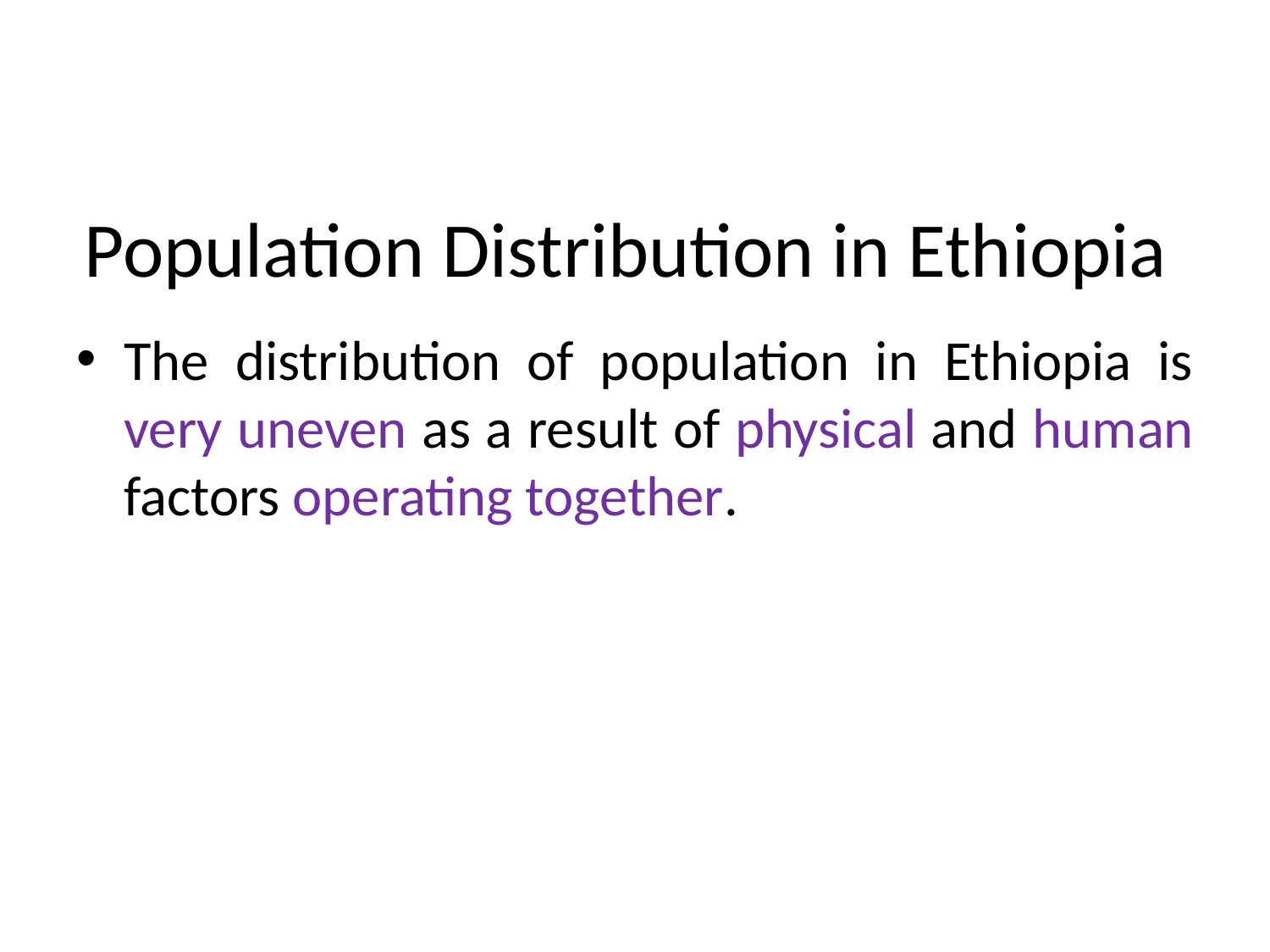

# Population Distribution in Ethiopia
The distribution of population in Ethiopia is very uneven as a result of physical and human factors operating together.